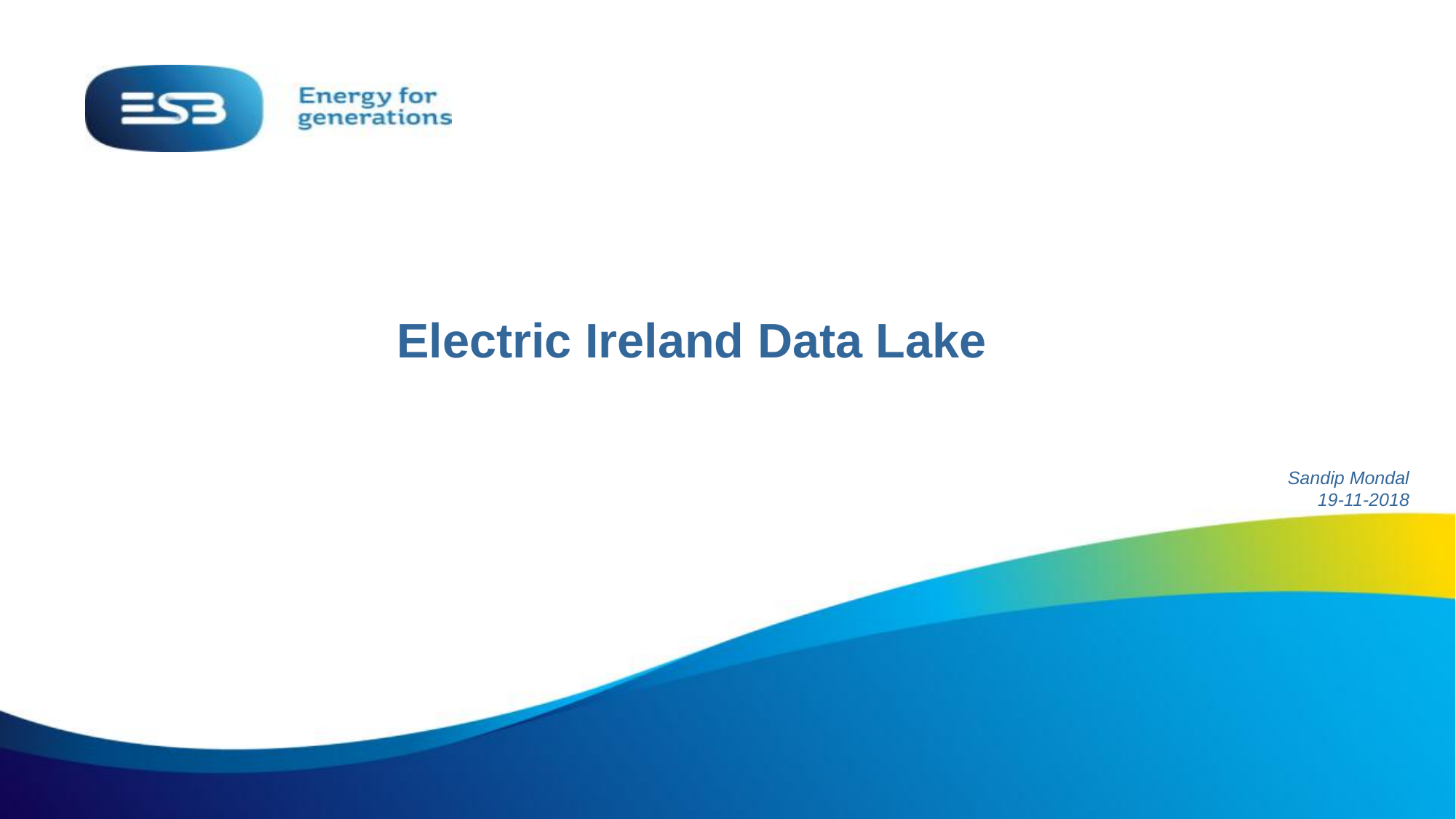

# Electric Ireland Data Lake
Sandip Mondal
19-11-2018